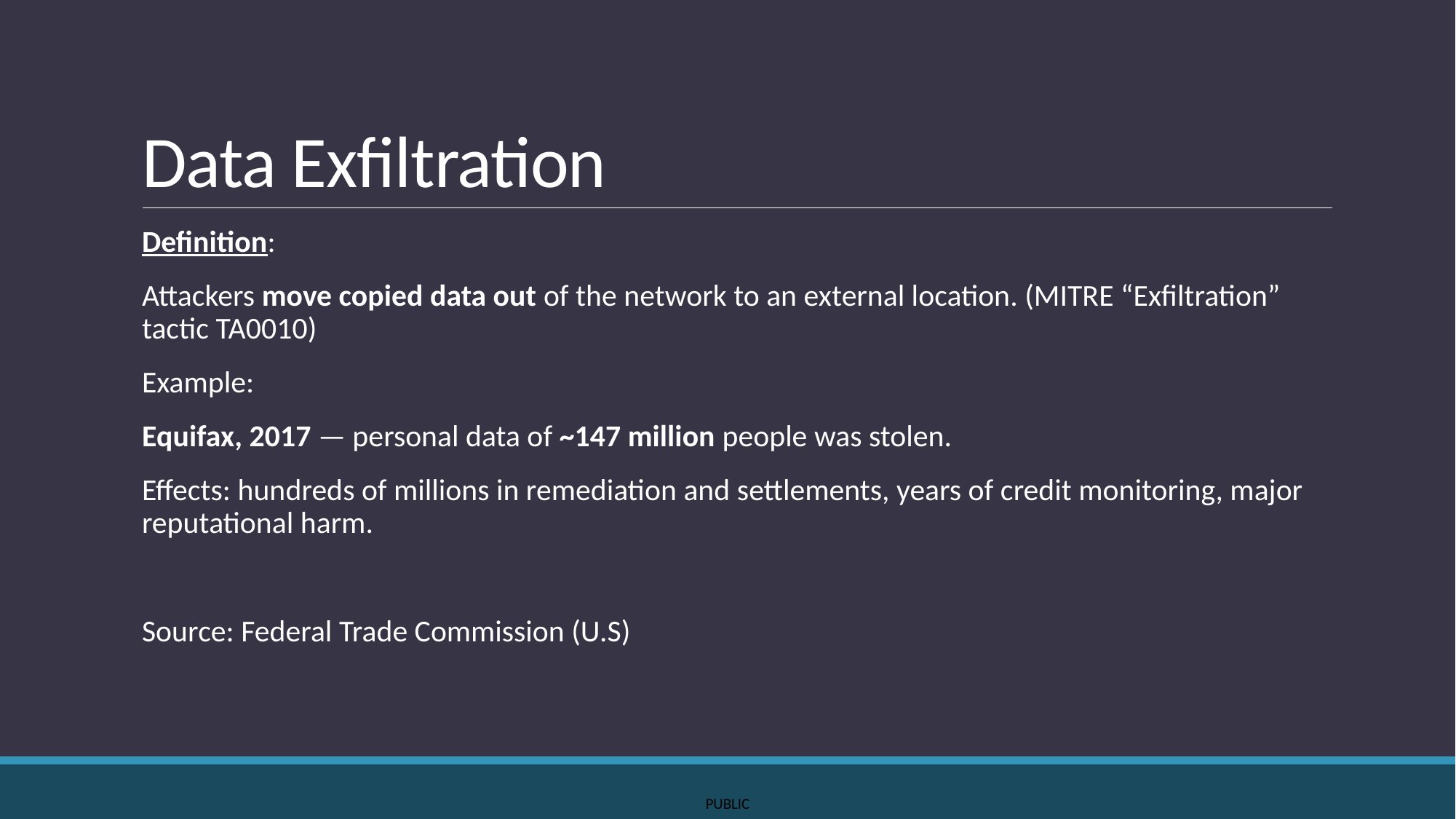

# Data Exfiltration
Definition:
Attackers move copied data out of the network to an external location. (MITRE “Exfiltration” tactic TA0010)
Example:
Equifax, 2017 — personal data of ~147 million people was stolen.
Effects: hundreds of millions in remediation and settlements, years of credit monitoring, major reputational harm.

Source: Federal Trade Commission (U.S)